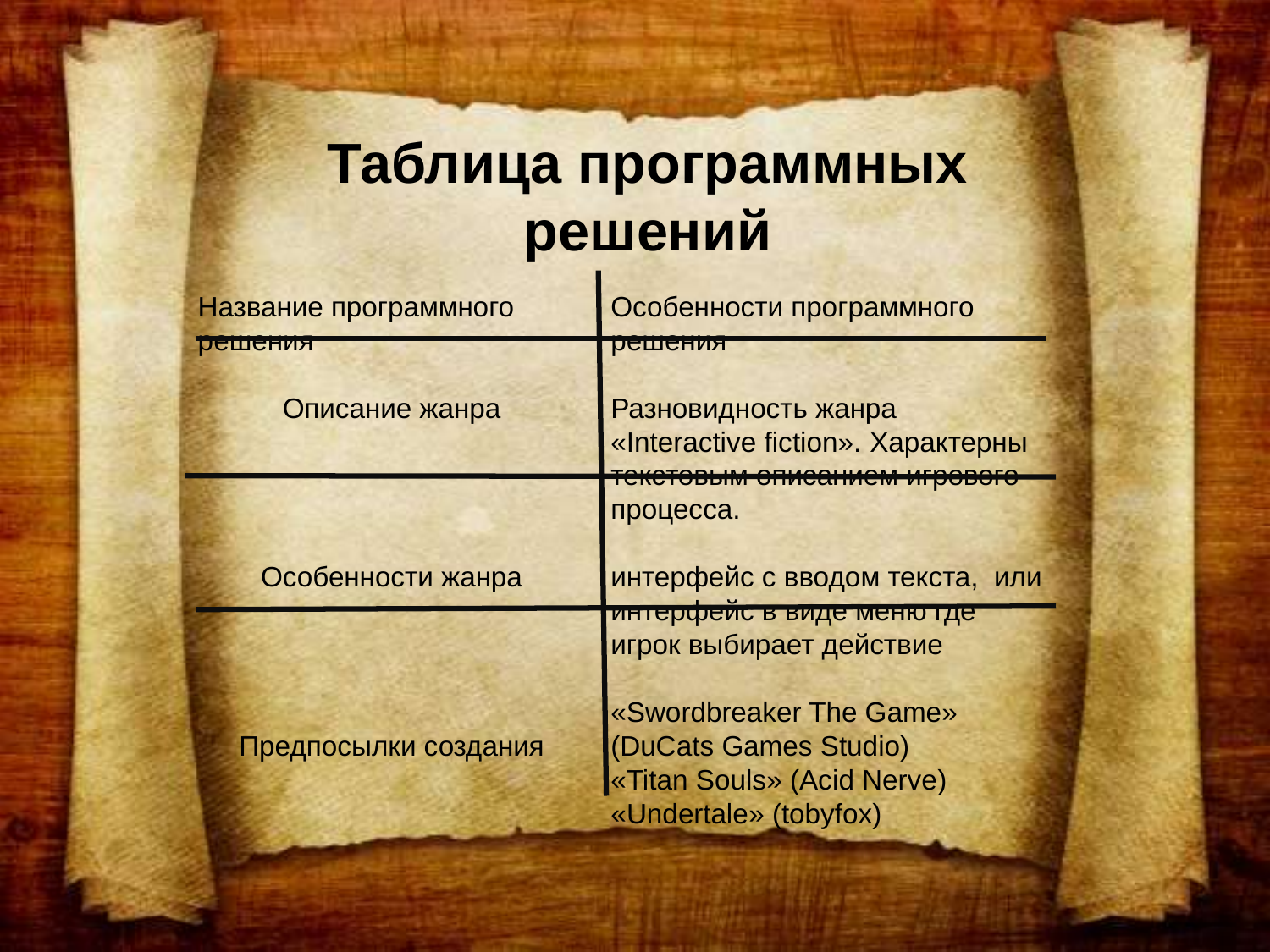

Таблица программных решений
Название программного решения

Описание жанра

Особенности жанра

Предпосылки создания
Особенности программного решения

Разновидность жанра «Interactive fiction». Характерны текстовым описанием игрового процесса.

интерфейс с вводом текста,  или интерфейс в виде меню где игрок выбирает действие

«Swordbreaker The Game» (DuCats Games Studio)
«Titan Souls» (Acid Nerve)
«Undertale» (tobyfox)